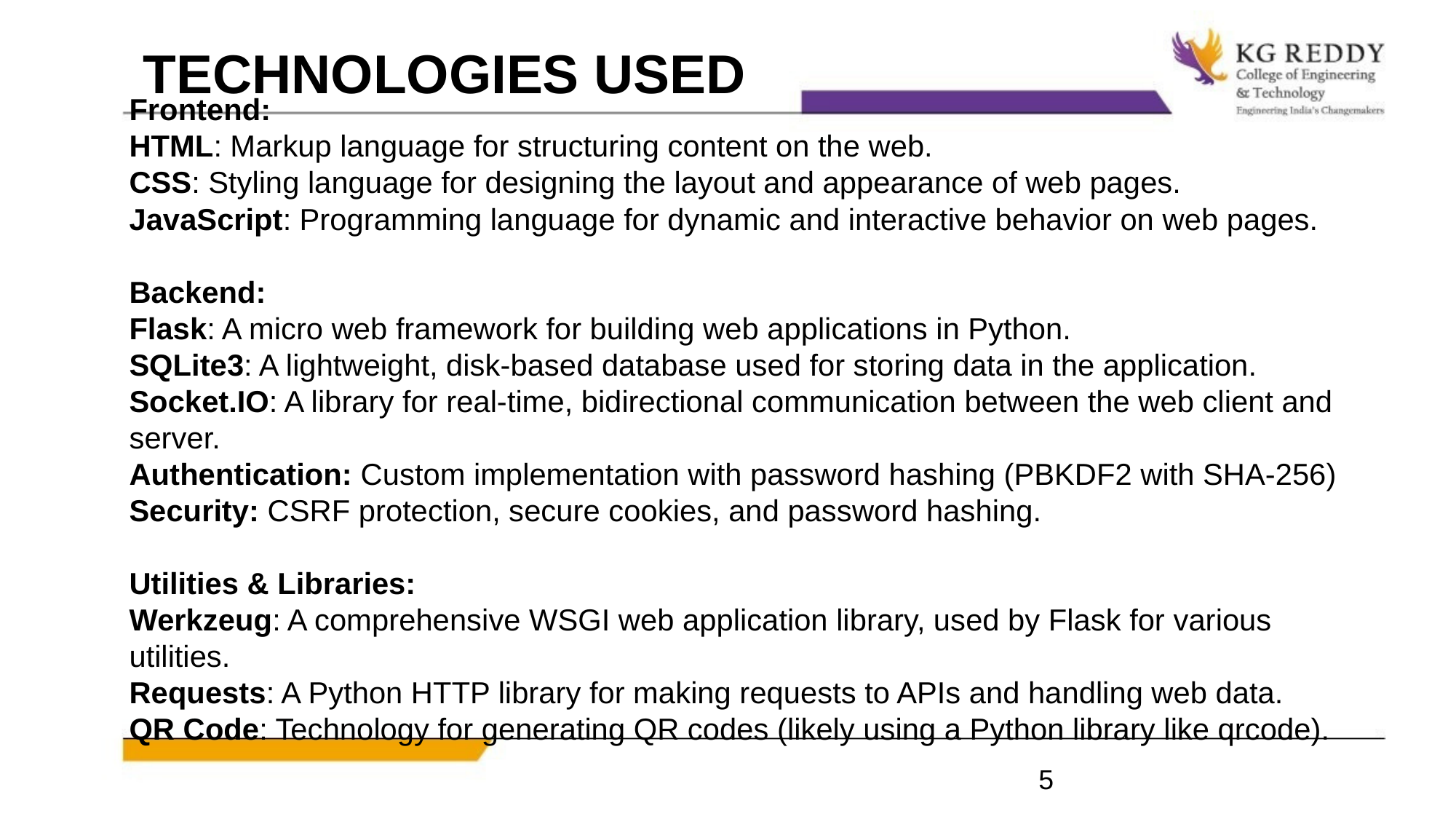

# TECHNOLOGIES USED
Frontend:
HTML: Markup language for structuring content on the web.
CSS: Styling language for designing the layout and appearance of web pages.
JavaScript: Programming language for dynamic and interactive behavior on web pages.

Backend:
Flask: A micro web framework for building web applications in Python.
SQLite3: A lightweight, disk-based database used for storing data in the application.
Socket.IO: A library for real-time, bidirectional communication between the web client and server.
Authentication: Custom implementation with password hashing (PBKDF2 with SHA-256)
Security: CSRF protection, secure cookies, and password hashing.

Utilities & Libraries:
Werkzeug: A comprehensive WSGI web application library, used by Flask for various utilities.
Requests: A Python HTTP library for making requests to APIs and handling web data.
QR Code: Technology for generating QR codes (likely using a Python library like qrcode).

5